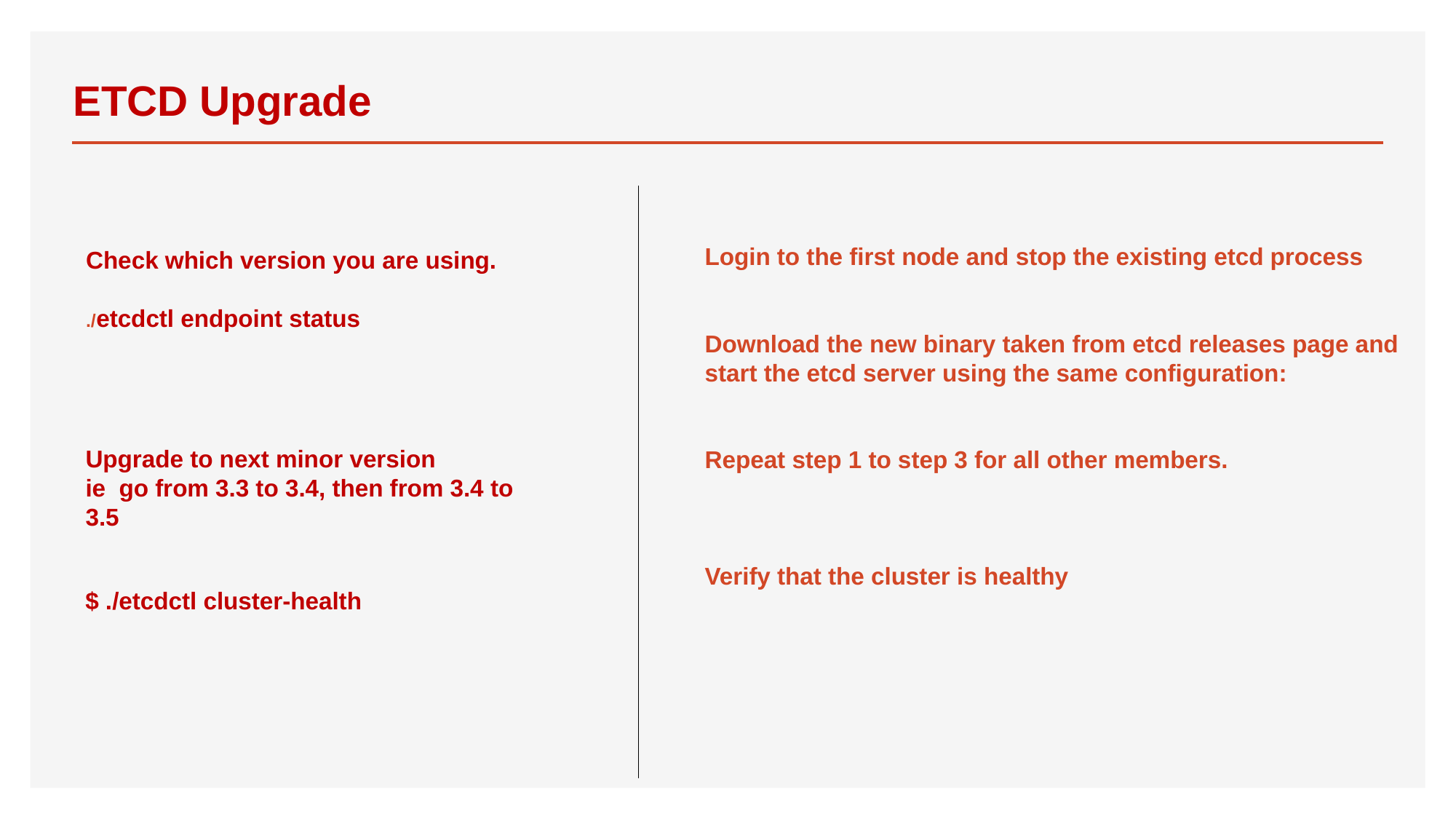

# ETCD Upgrade
Login to the first node and stop the existing etcd process

Download the new binary taken from etcd releases page and start the etcd server using the same configuration:

Repeat step 1 to step 3 for all other members.

Verify that the cluster is healthy

Check which version you are using.

./etcdctl endpoint status
Upgrade to next minor version
ie  go from 3.3 to 3.4, then from 3.4 to 3.5
$ ./etcdctl cluster-health